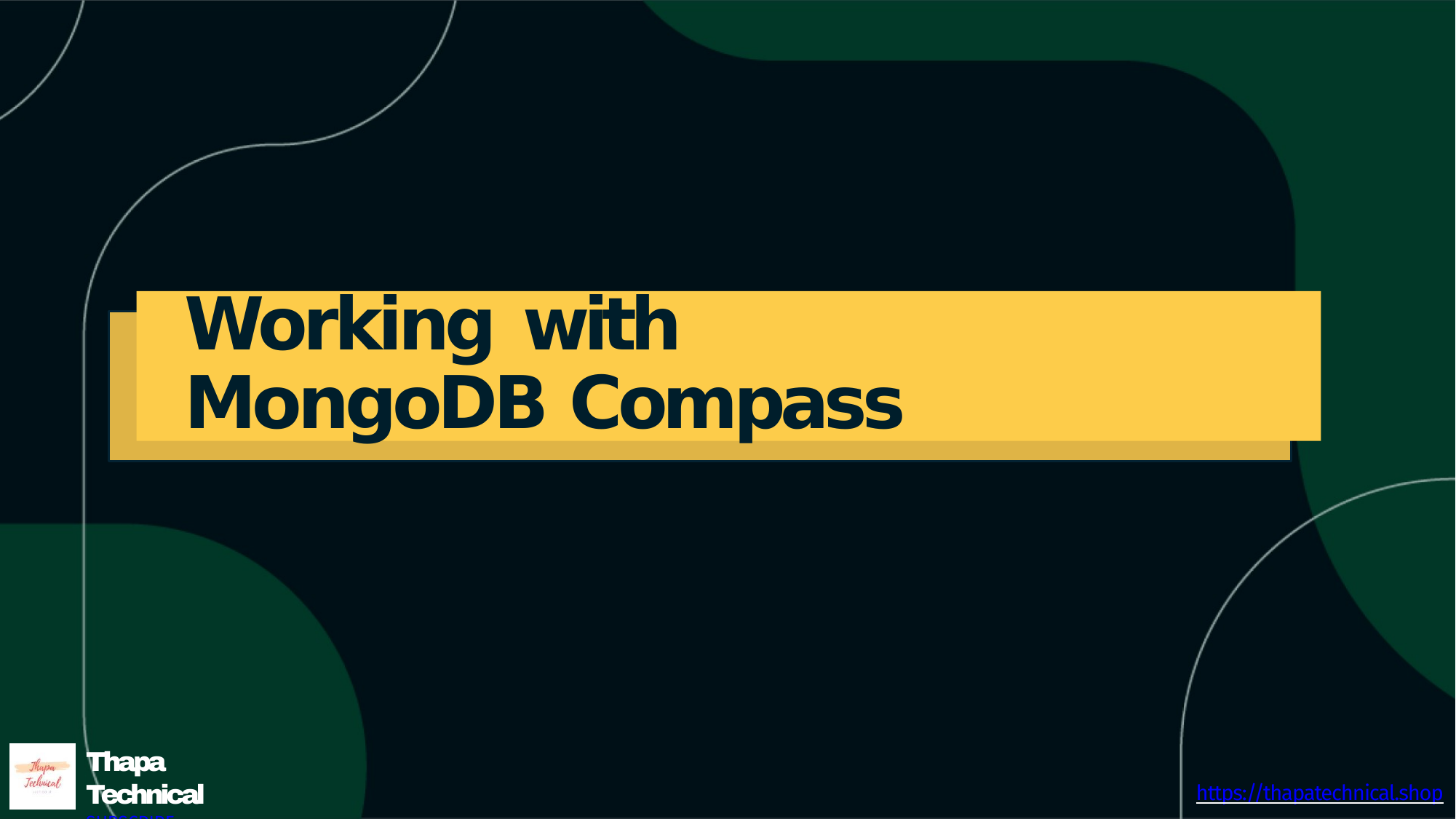

Working with MongoDB Compass
Thapa Technical
SUBSCRIBE
https://thapatechnical.shop